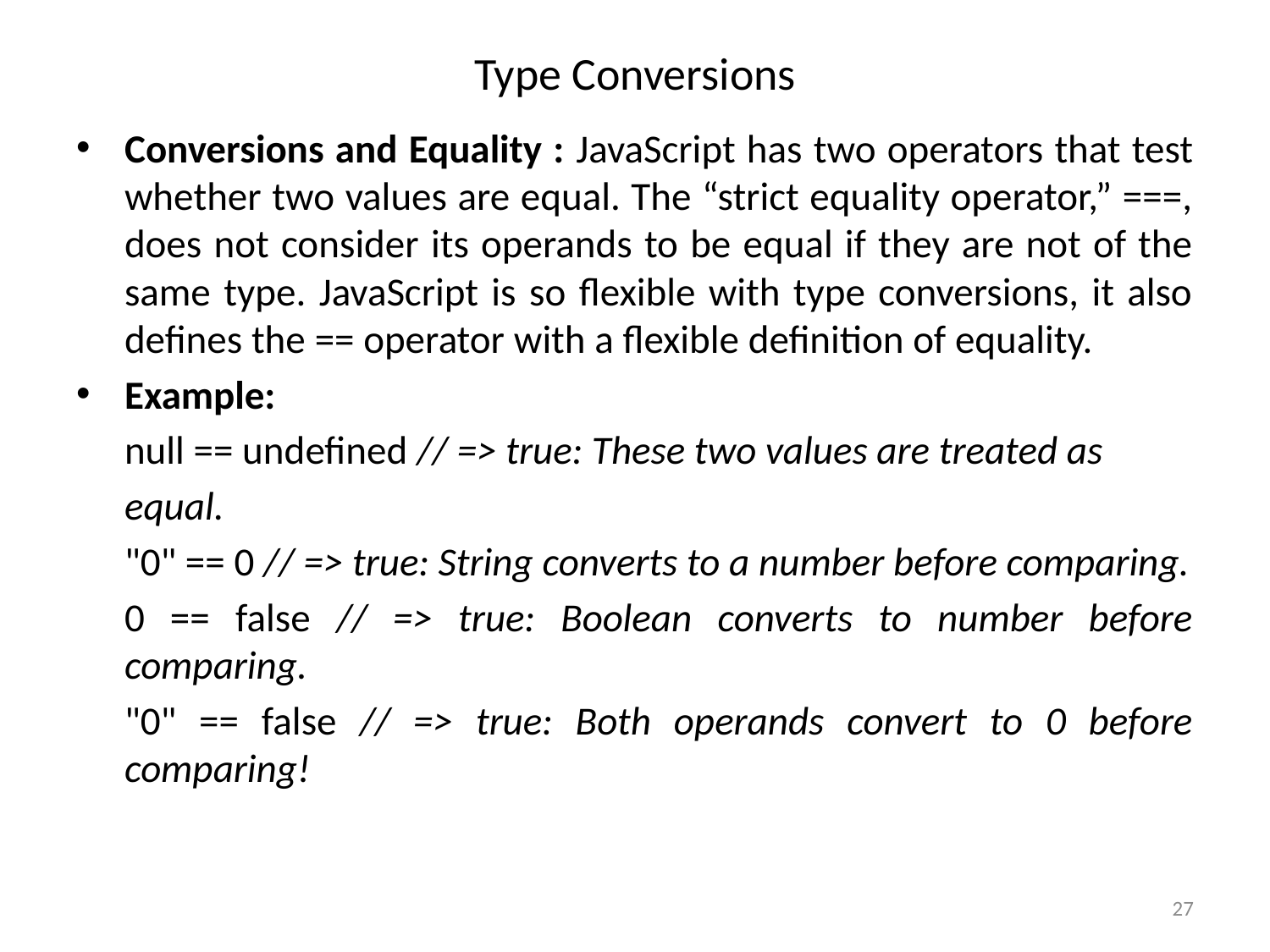

# Type Conversions
Conversions and Equality : JavaScript has two operators that test whether two values are equal. The “strict equality operator,” ===, does not consider its operands to be equal if they are not of the same type. JavaScript is so flexible with type conversions, it also defines the == operator with a flexible definition of equality.
Example:
	null == undefined // => true: These two values are treated as
					equal.
	"0" == 0 // => true: String converts to a number before comparing.
	0 == false // => true: Boolean converts to number before comparing.
	"0" == false // => true: Both operands convert to 0 before comparing!
27